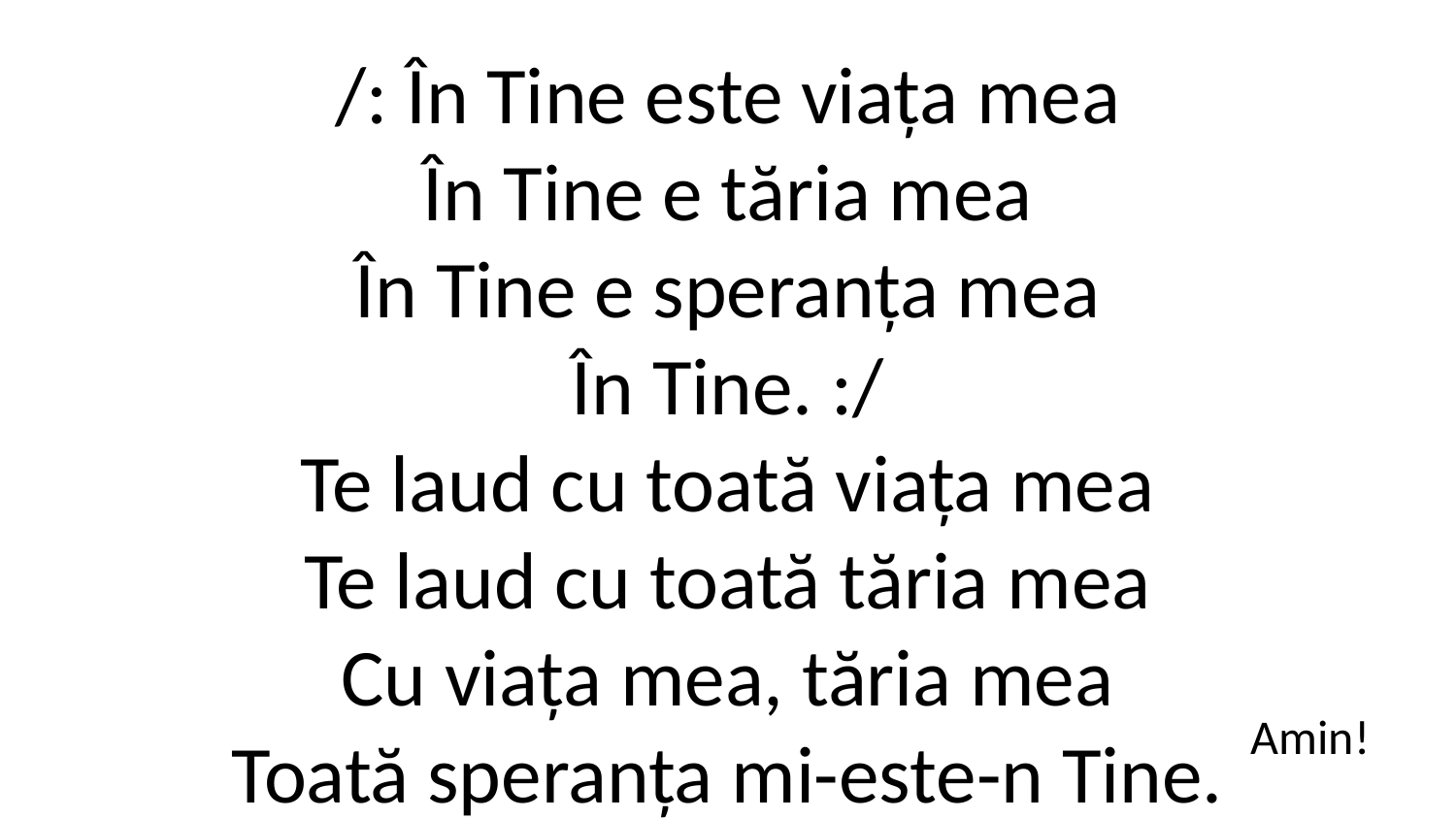

/: În Tine este viața mea
În Tine e tăria mea
În Tine e speranța mea
În Tine. :/
Te laud cu toată viața mea
Te laud cu toată tăria mea
Cu viața mea, tăria mea
Toată speranța mi-este-n Tine.

Amin!